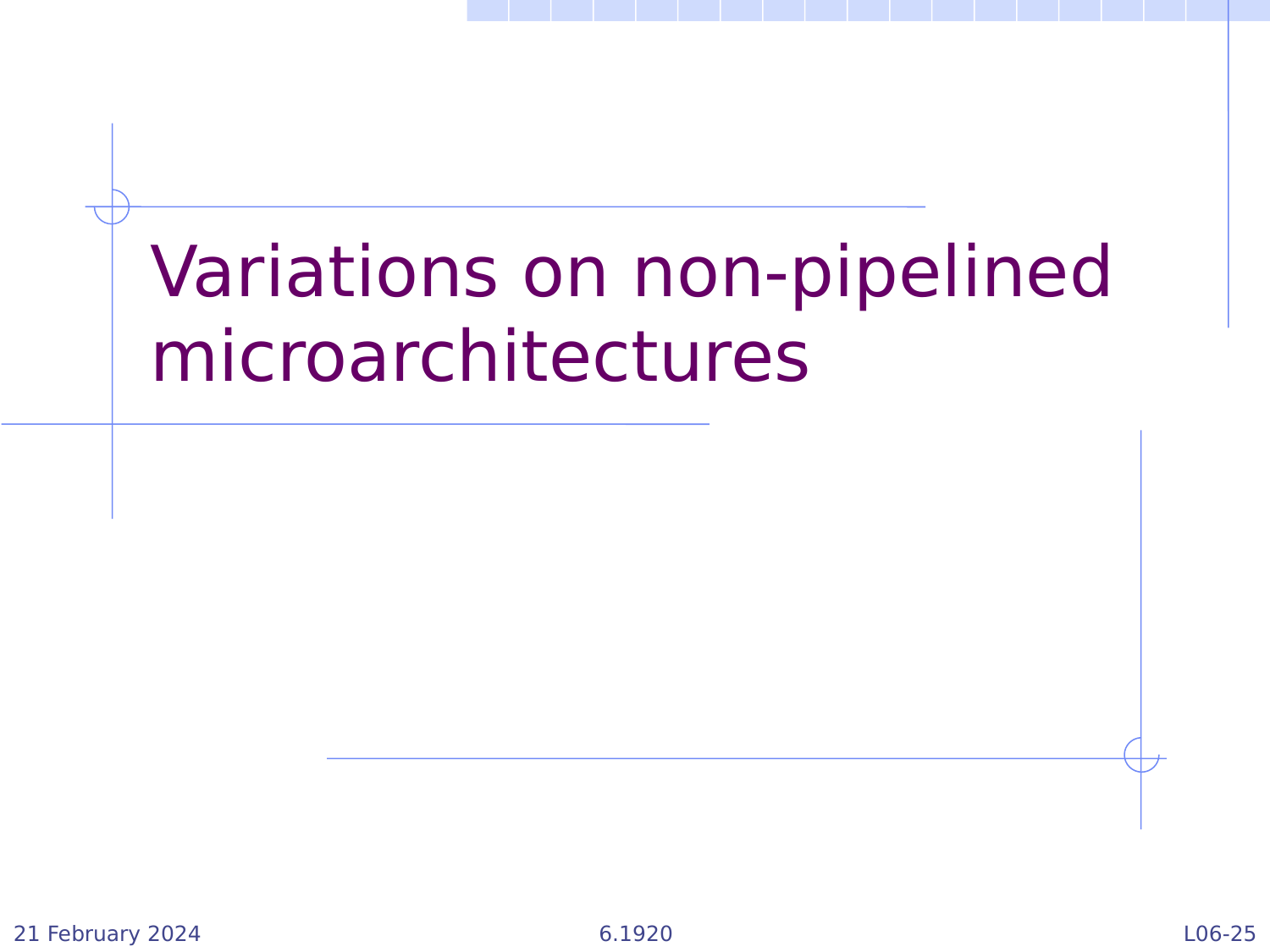

# Variations on non-pipelined microarchitectures

21 February 2024
6.1920
L06-25